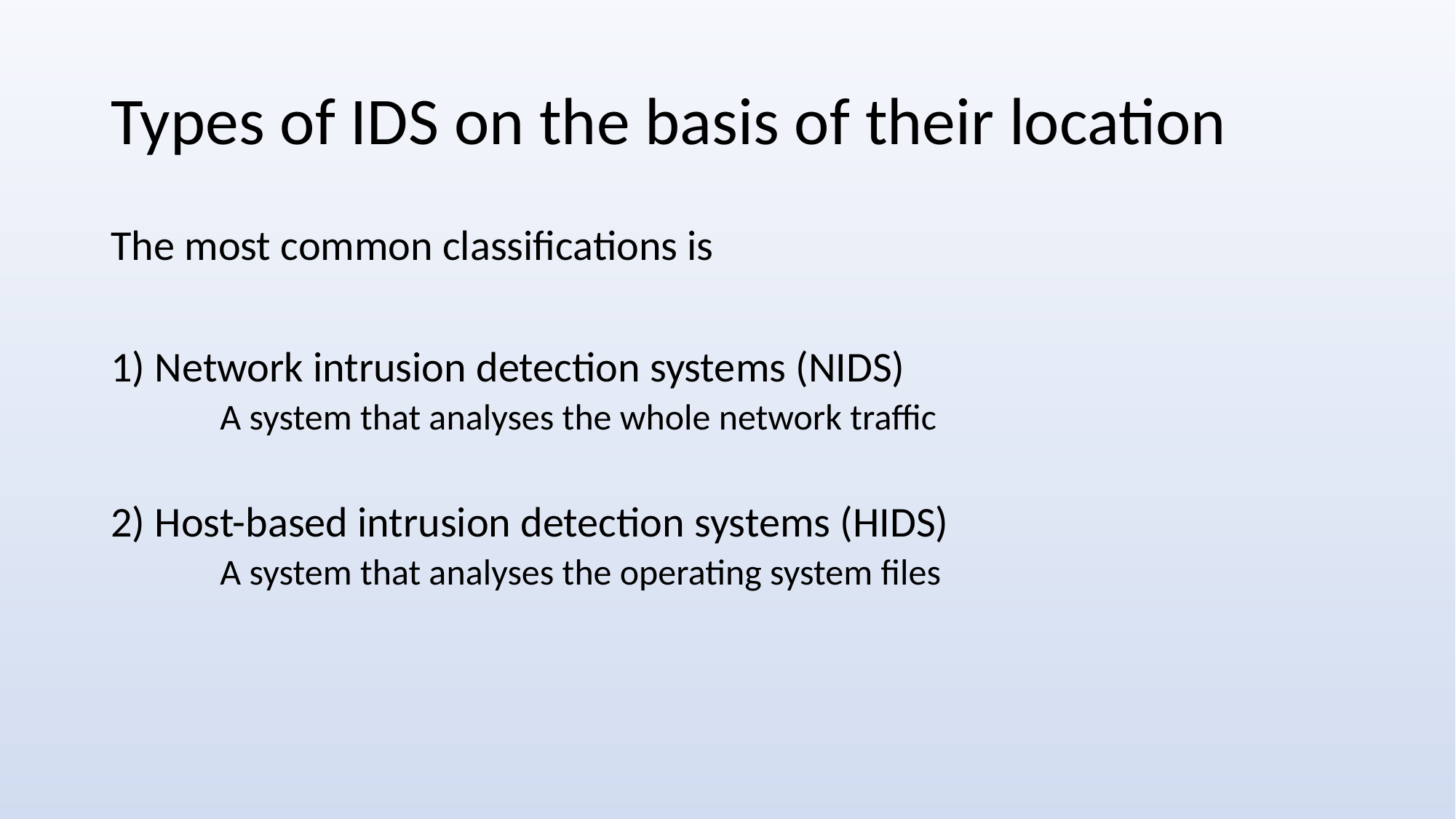

# Types of IDS on the basis of their location
The most common classifications is

1) Network intrusion detection systems (NIDS)
A system that analyses the whole network traffic

2) Host-based intrusion detection systems (HIDS)
A system that analyses the operating system files